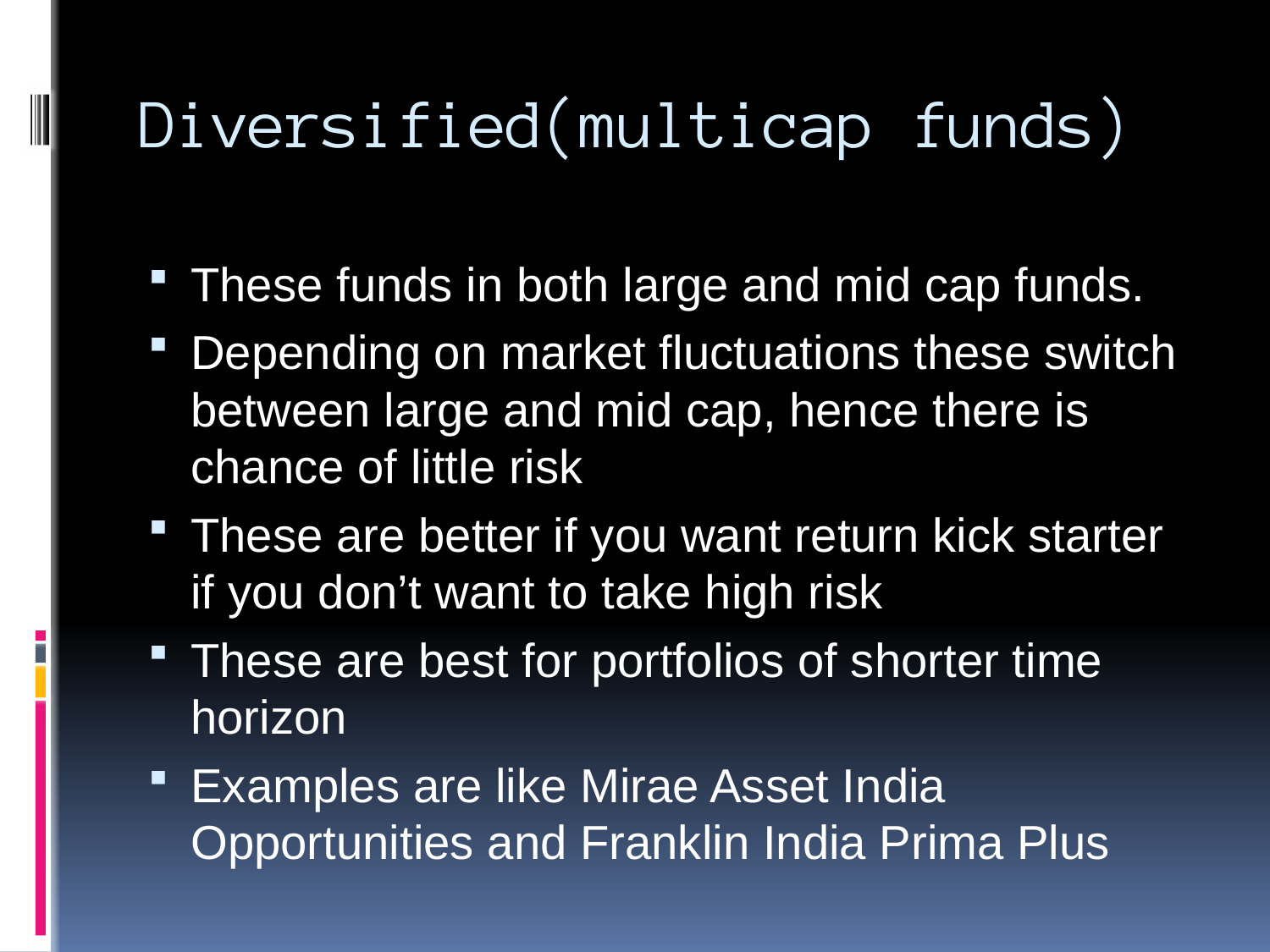

# Diversified(multicap funds)
These funds in both large and mid cap funds.
Depending on market fluctuations these switch between large and mid cap, hence there is chance of little risk
These are better if you want return kick starter if you don’t want to take high risk
These are best for portfolios of shorter time horizon
Examples are like Mirae Asset India Opportunities and Franklin India Prima Plus